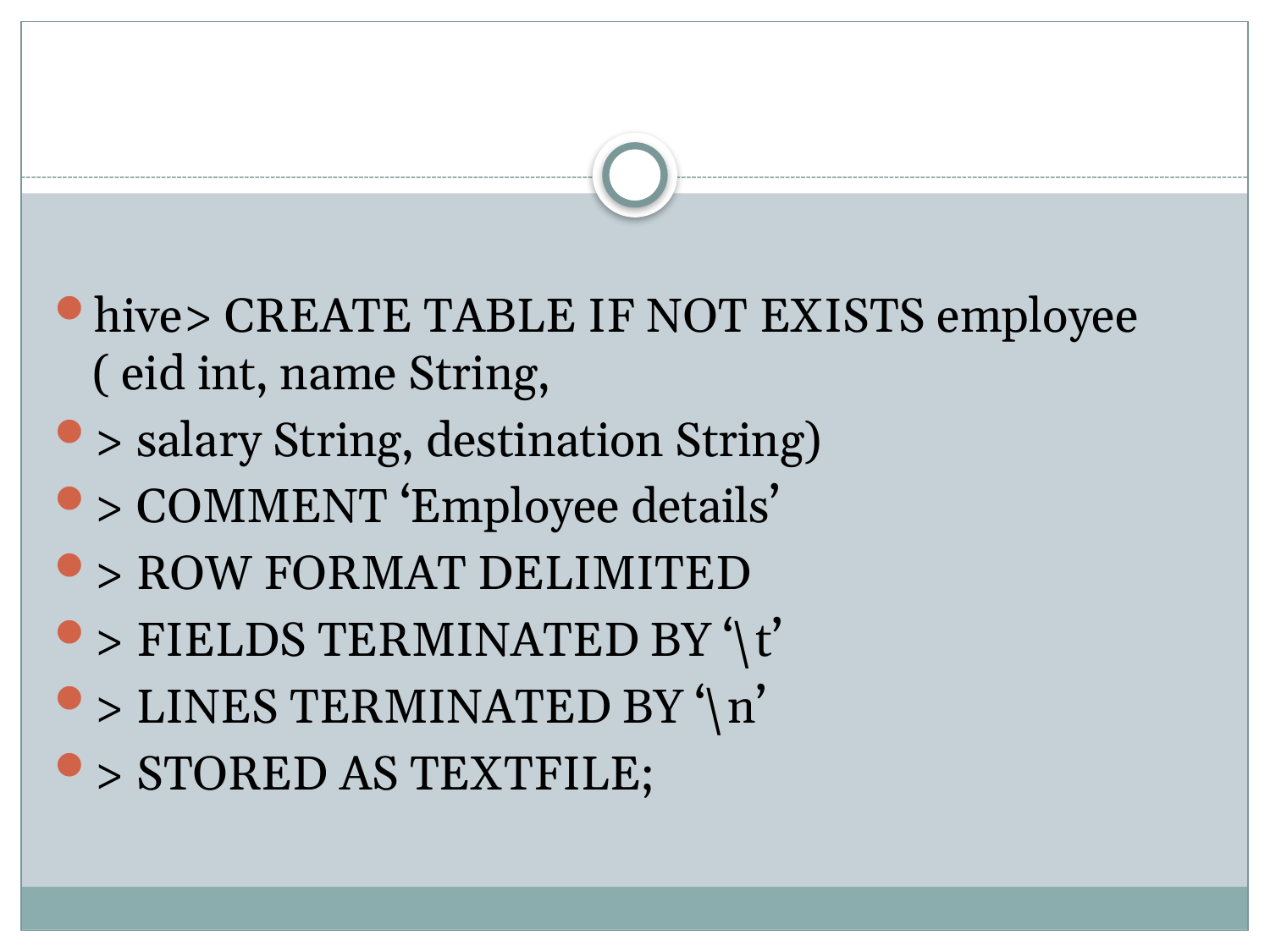

#

hive> CREATE TABLE IF NOT EXISTS employee ( eid int, name String,
> salary String, destination String)
> COMMENT ‘Employee details’
> ROW FORMAT DELIMITED
> FIELDS TERMINATED BY ‘\t’
> LINES TERMINATED BY ‘\n’
> STORED AS TEXTFILE;